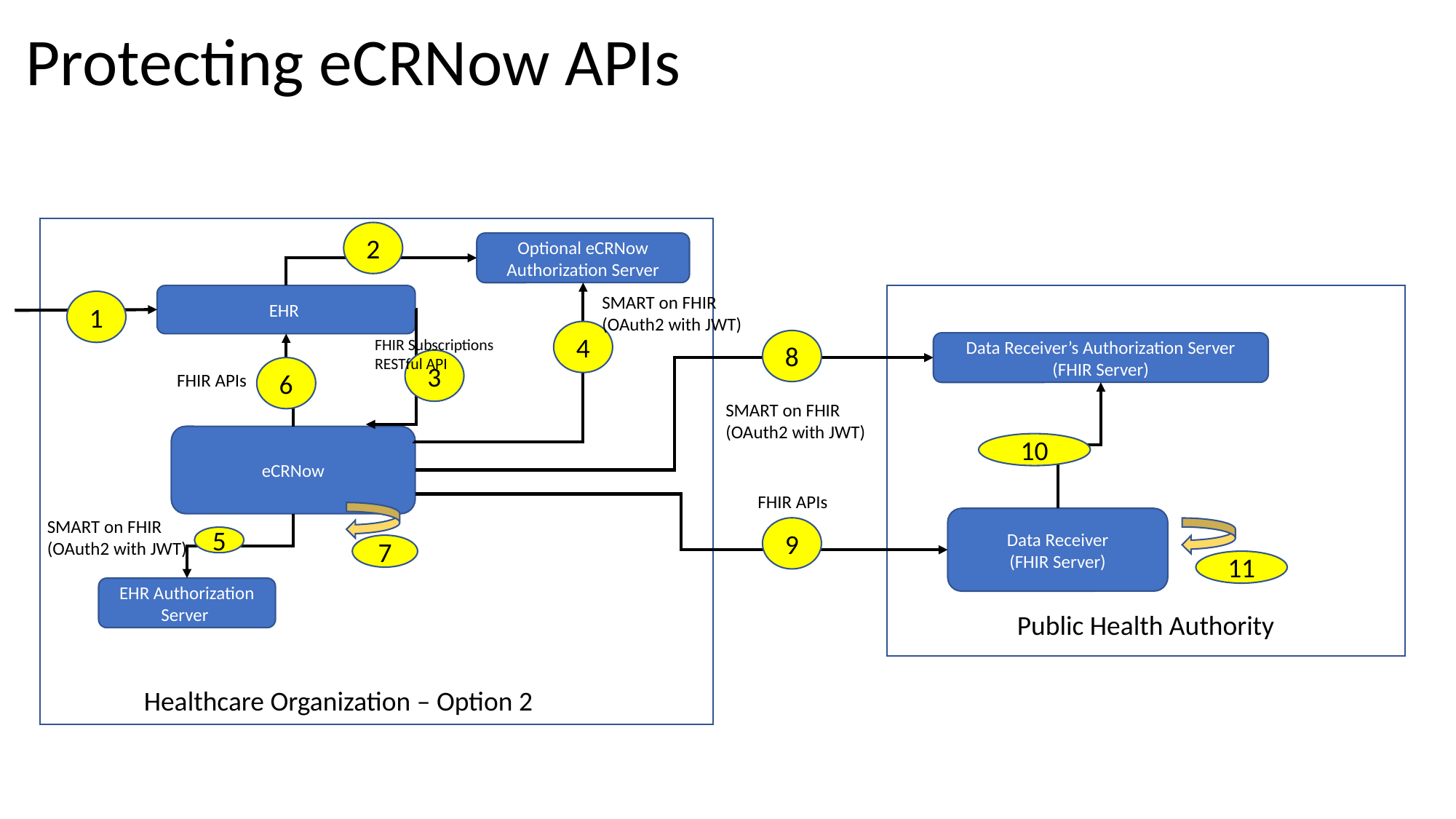

# Protecting eCRNow APIs

2
Optional eCRNow Authorization Server
SMART on FHIR
(OAuth2 with JWT)

EHR
1
4
FHIR Subscriptions
RESTful API
8
Data Receiver’s Authorization Server
(FHIR Server)
3
6
FHIR APIs
SMART on FHIR
(OAuth2 with JWT)
eCRNow
10
FHIR APIs

Data Receiver
(FHIR Server)
SMART on FHIR
(OAuth2 with JWT)
9

5
7
11
EHR Authorization Server
Public Health Authority
Healthcare Organization – Option 2